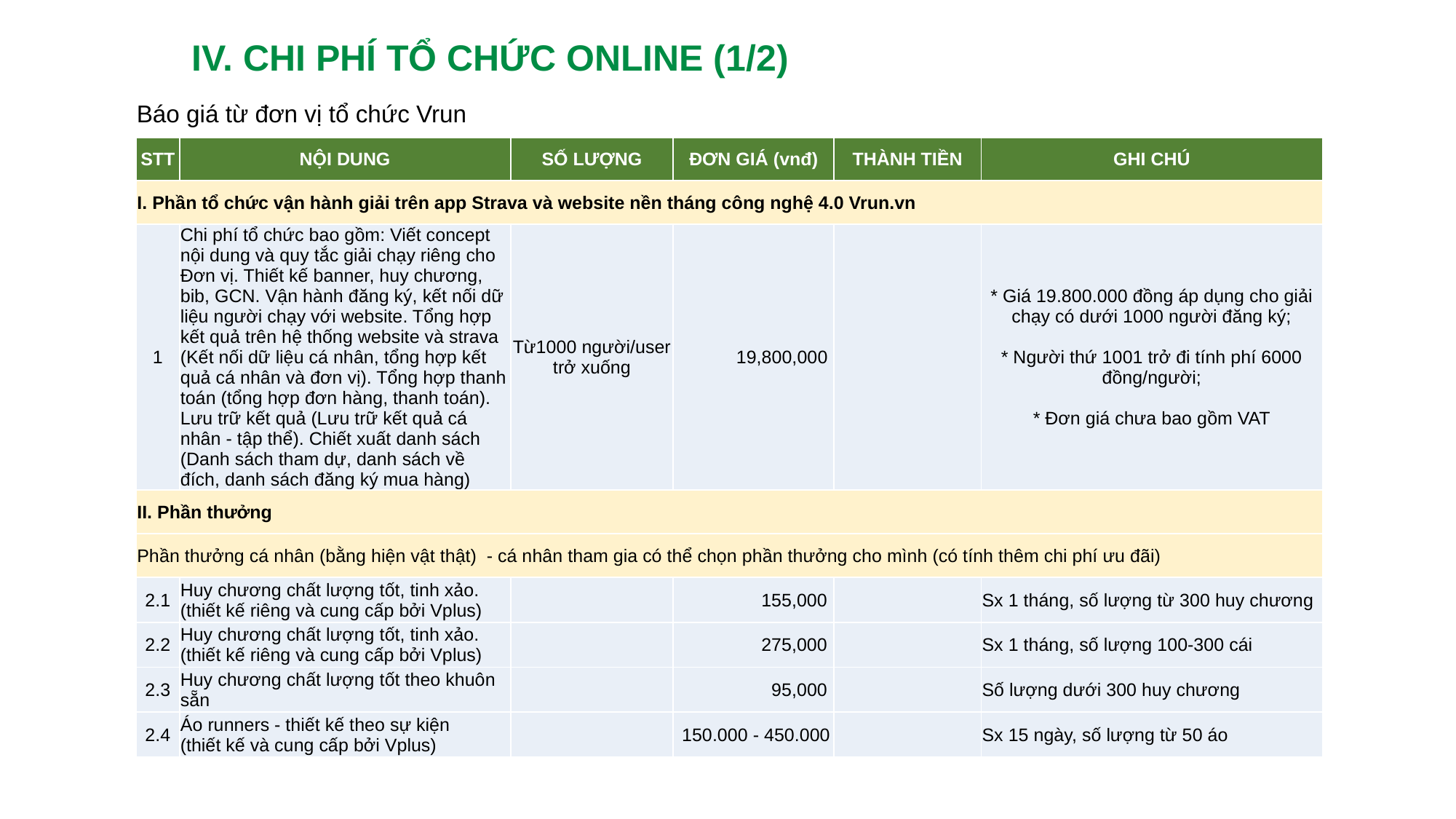

IV. CHI PHÍ TỔ CHỨC ONLINE (1/2)
Báo giá từ đơn vị tổ chức Vrun
| STT | NỘI DUNG | SỐ LƯỢNG | ĐƠN GIÁ (vnđ) | THÀNH TIỀN | GHI CHÚ |
| --- | --- | --- | --- | --- | --- |
| I. Phần tổ chức vận hành giải trên app Strava và website nền tháng công nghệ 4.0 Vrun.vn |  |  |  |  |  |
| 1 | Chi phí tổ chức bao gồm: Viết concept nội dung và quy tắc giải chạy riêng cho Đơn vị. Thiết kế banner, huy chương, bib, GCN. Vận hành đăng ký, kết nối dữ liệu người chạy với website. Tổng hợp kết quả trên hệ thống website và strava (Kết nối dữ liệu cá nhân, tổng hợp kết quả cá nhân và đơn vị). Tổng hợp thanh toán (tổng hợp đơn hàng, thanh toán). Lưu trữ kết quả (Lưu trữ kết quả cá nhân - tập thể). Chiết xuất danh sách (Danh sách tham dự, danh sách về đích, danh sách đăng ký mua hàng) | Từ1000 người/user trở xuống | 19,800,000 |  | \* Giá 19.800.000 đồng áp dụng cho giải chạy có dưới 1000 người đăng ký; \* Người thứ 1001 trở đi tính phí 6000 đồng/người; \* Đơn giá chưa bao gồm VAT |
| II. Phần thưởng |  |  |  |  |  |
| Phần thưởng cá nhân (bằng hiện vật thật) - cá nhân tham gia có thể chọn phần thưởng cho mình (có tính thêm chi phí ưu đãi) |  |  |  |  |  |
| 2.1 | Huy chương chất lượng tốt, tinh xảo. (thiết kế riêng và cung cấp bởi Vplus) |  | 155,000 |  | Sx 1 tháng, số lượng từ 300 huy chương |
| 2.2 | Huy chương chất lượng tốt, tinh xảo. (thiết kế riêng và cung cấp bởi Vplus) |  | 275,000 |  | Sx 1 tháng, số lượng 100-300 cái |
| 2.3 | Huy chương chất lượng tốt theo khuôn sẵn |  | 95,000 |  | Số lượng dưới 300 huy chương |
| 2.4 | Áo runners - thiết kế theo sự kiện (thiết kế và cung cấp bởi Vplus) |  | 150.000 - 450.000 |  | Sx 15 ngày, số lượng từ 50 áo |